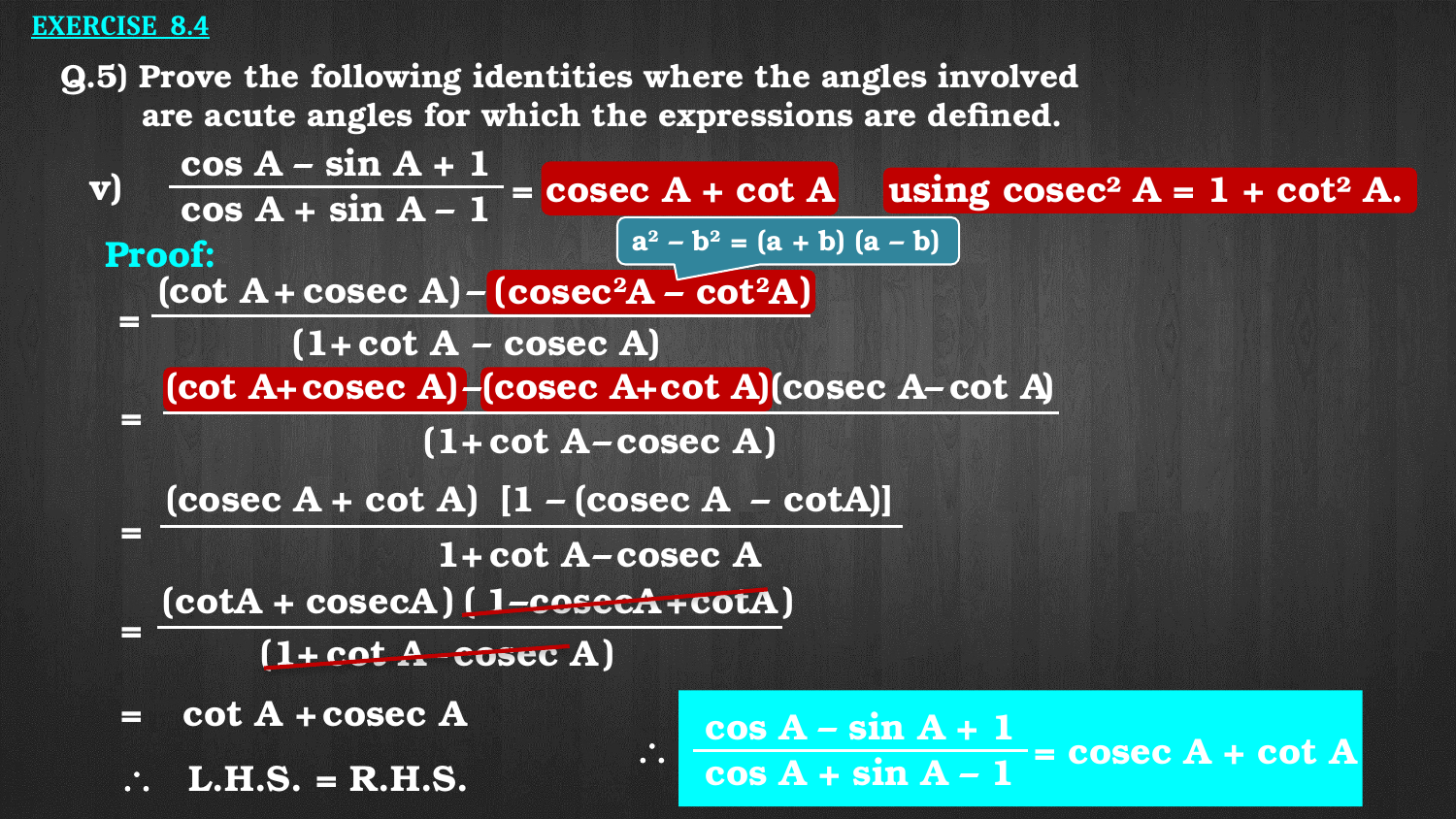

EXERCISE  8.4
Q.5) Prove the following identities where the angles involved
	are acute angles for which the expressions are defined.
cos A – sin A + 1
= cosec A + cot A
cos A + sin A – 1
v)
using cosec² A = 1 + cot² A.

a2 – b2 = (a + b) (a – b)

Proof:
cosec2A – cot2A
(
cot A
cosec A
)
(
)
+
–

=
(
1
cot A
cosec A
)
+
–
(
cot A
+
cosec A
)
–
(
cosec A
+
cot A
)
(
cosec A
–
cot A
 )

=
(
1
+
cot A
–
cosec A
)
(
cosec A
+
cot A
)
[1 –
(cosec A
–
cotA)]
=
1
+
cot A
–
cosec A
(
cotA
+
cosecA
)
(
1
–
cosecA
+
cotA
)
=
(
1
+
cot A
–
cosec A
)
cot A
cosec A
=
+

cos A – sin A + 1
= cosec A + cot A
cos A + sin A – 1
∴
L.H.S. = R.H.S.
∴